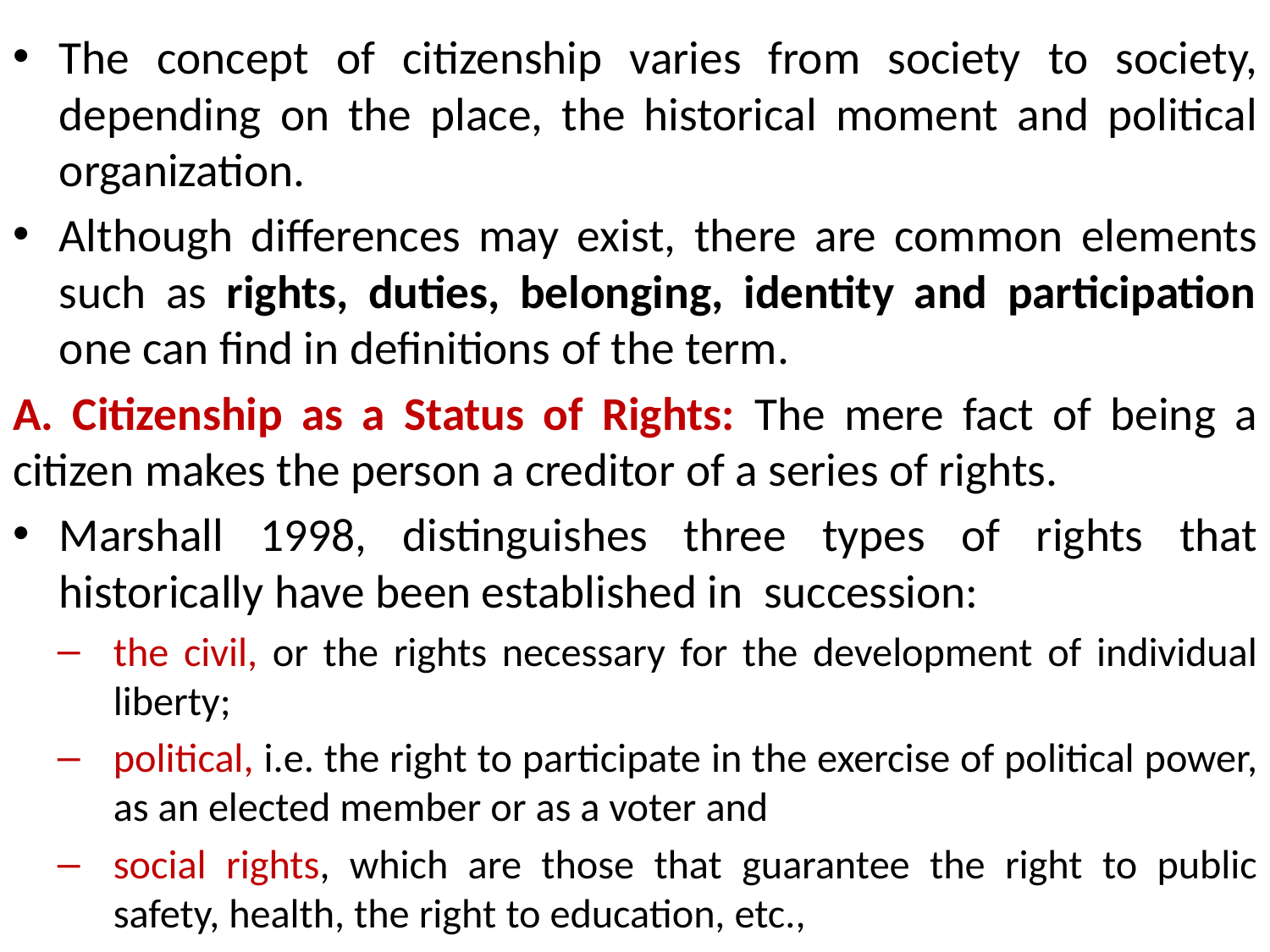

The concept of citizenship varies from society to society, depending on the place, the historical moment and political organization.
Although differences may exist, there are common elements such as rights, duties, belonging, identity and participation one can find in definitions of the term.
A. Citizenship as a Status of Rights: The mere fact of being a citizen makes the person a creditor of a series of rights.
Marshall 1998, distinguishes three types of rights that historically have been established in  succession:
the civil, or the rights necessary for the development of individual liberty;
political, i.e. the right to participate in the exercise of political power, as an elected member or as a voter and
social rights, which are those that guarantee the right to public safety, health, the right to education, etc.,